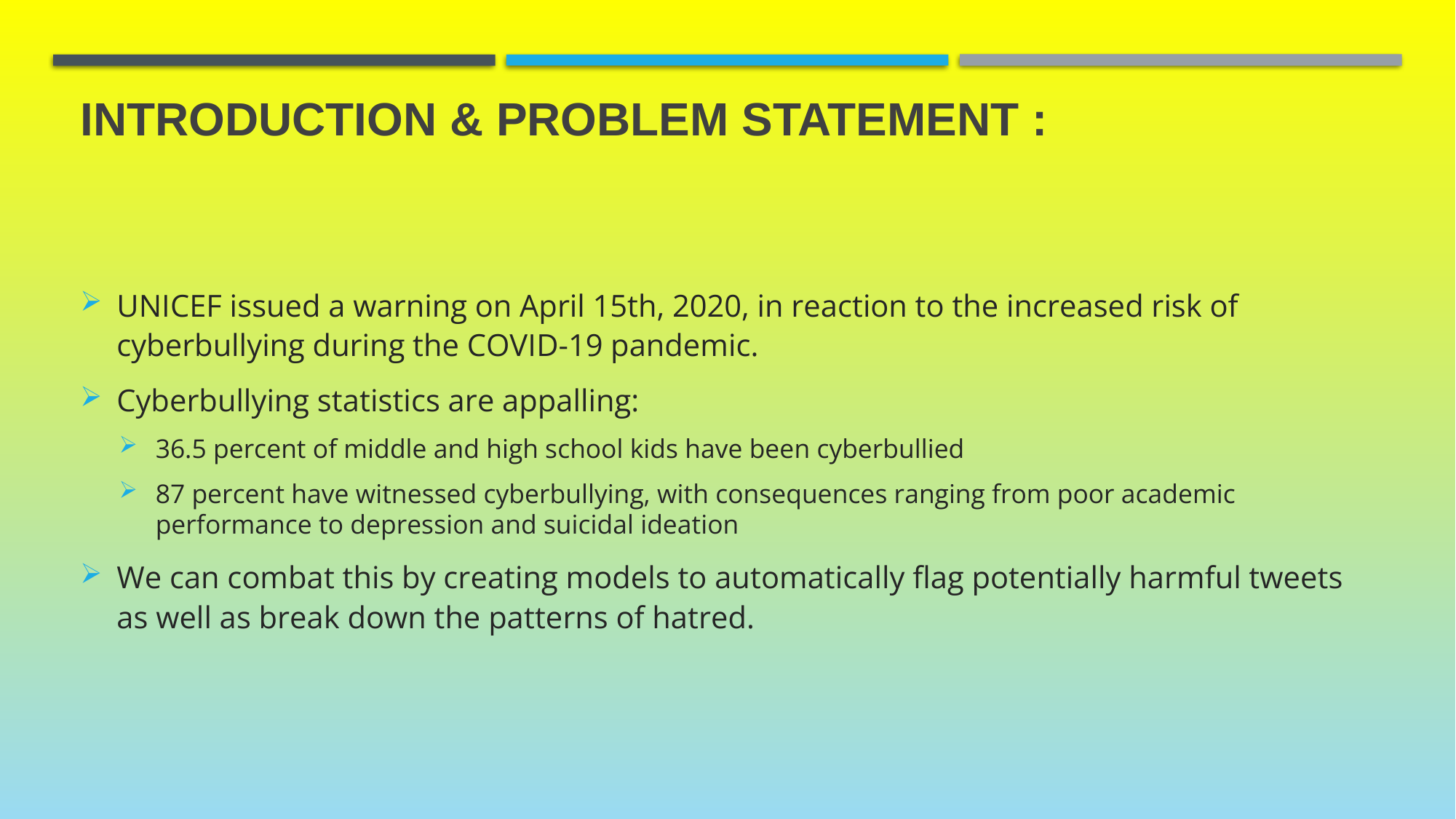

# Introduction & Problem statement :
UNICEF issued a warning on April 15th, 2020, in reaction to the increased risk of cyberbullying during the COVID-19 pandemic.
Cyberbullying statistics are appalling:
36.5 percent of middle and high school kids have been cyberbullied
87 percent have witnessed cyberbullying, with consequences ranging from poor academic performance to depression and suicidal ideation
We can combat this by creating models to automatically flag potentially harmful tweets as well as break down the patterns of hatred.